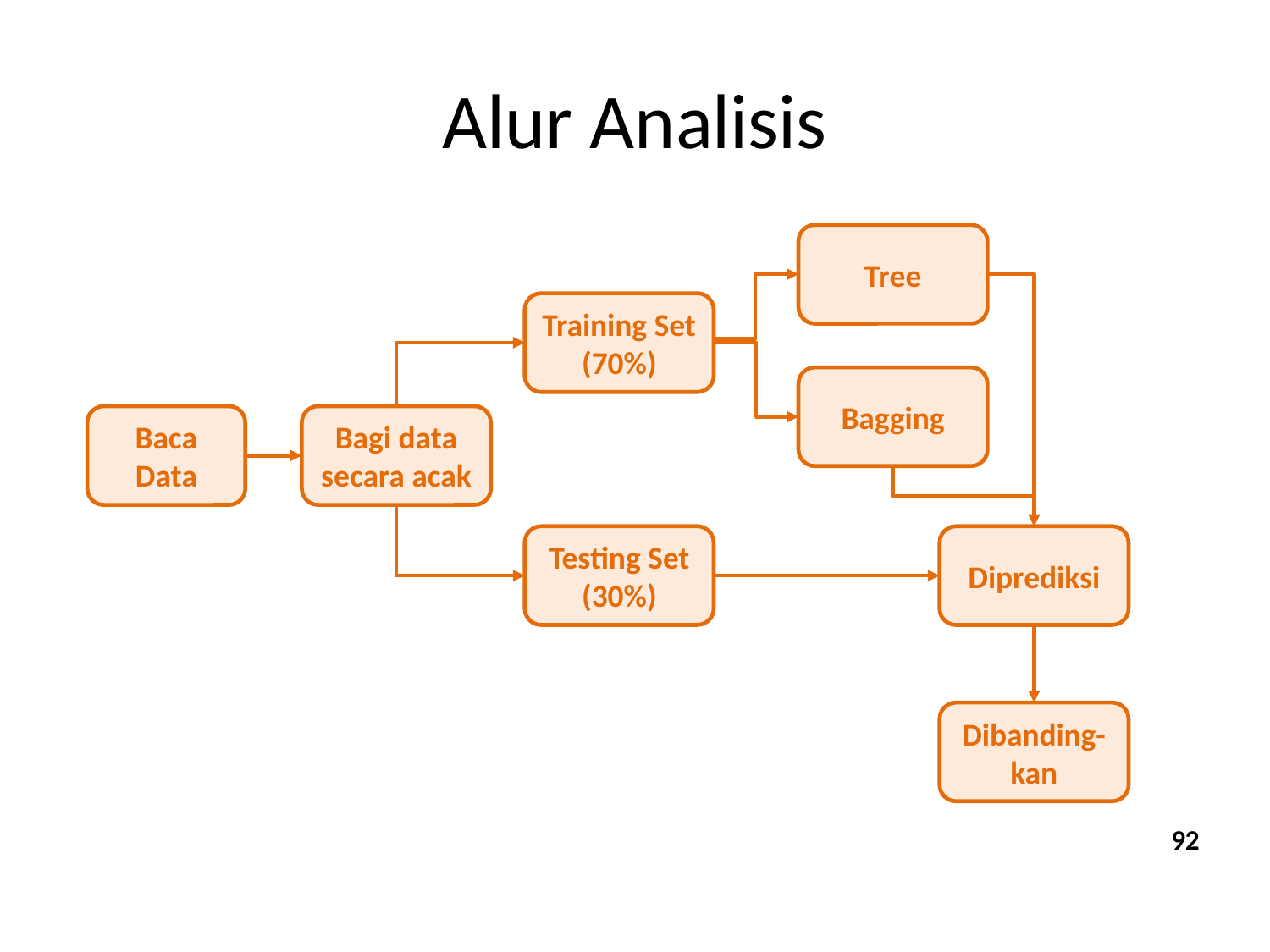

# Alur Analisis
Tree
Training Set (70%)
Bagging
Baca Data
Bagi data secara acak
Testing Set (30%)
Diprediksi
Dibanding-kan